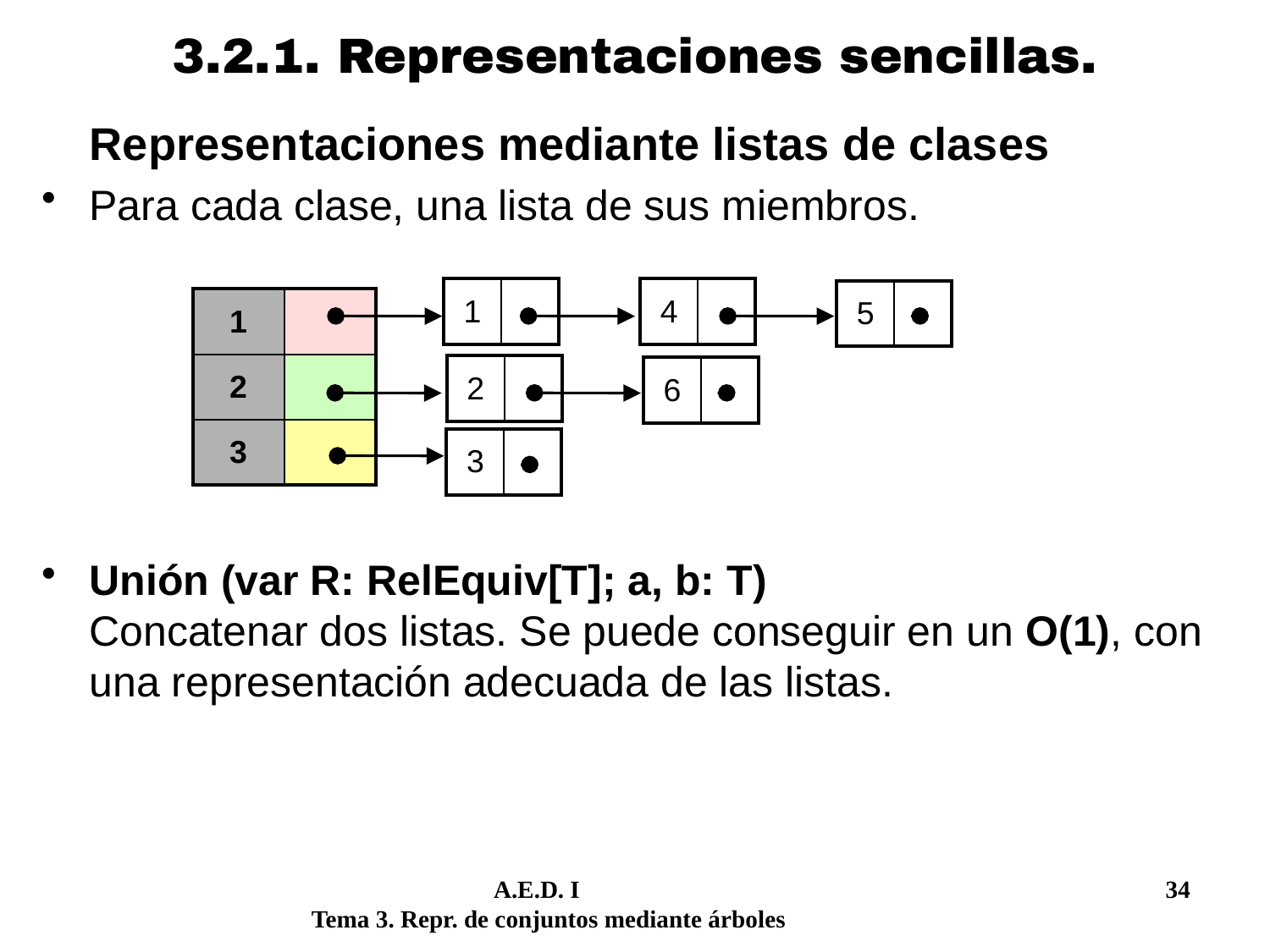

# 3.2.1. Representaciones sencillas.
	Representaciones mediante listas de clases
Para cada clase, una lista de sus miembros.

Unión (var R: RelEquiv[T]; a, b: T)
Concatenar dos listas. Se puede conseguir en un O(1), con una representación adecuada de las listas.
| 1 |  |
| --- | --- |
| 4 |  |
| --- | --- |
| 5 |  |
| --- | --- |
| 1 |  |
| --- | --- |
| 2 |  |
| 3 |  |

| 2 |  |
| --- | --- |
| 6 |  |
| --- | --- |

| 3 |  |
| --- | --- |

	         A.E.D. I			      	               34
Tema 3. Repr. de conjuntos mediante árboles